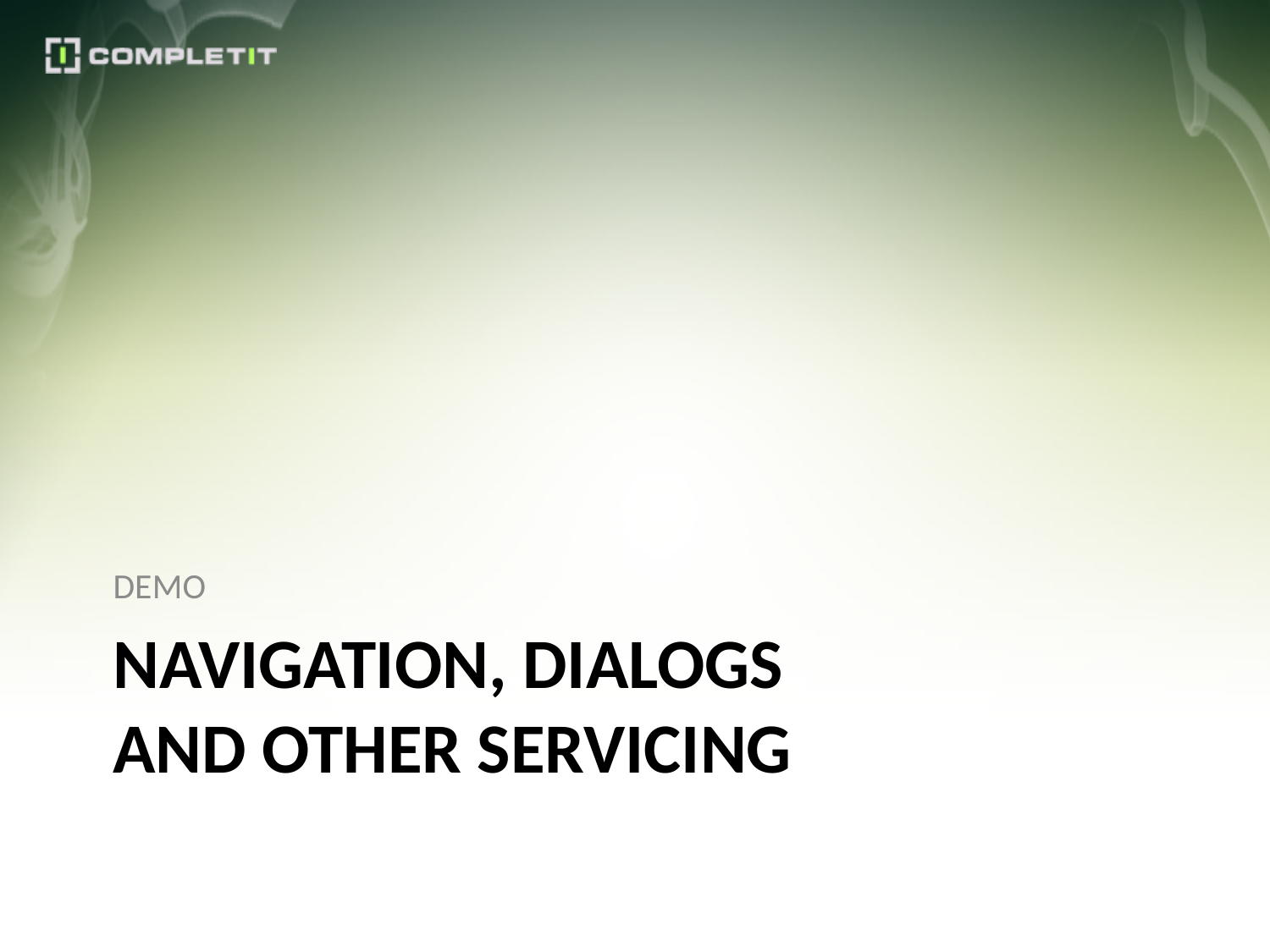

DEMO
# Navigation, Dialogs and other servicing